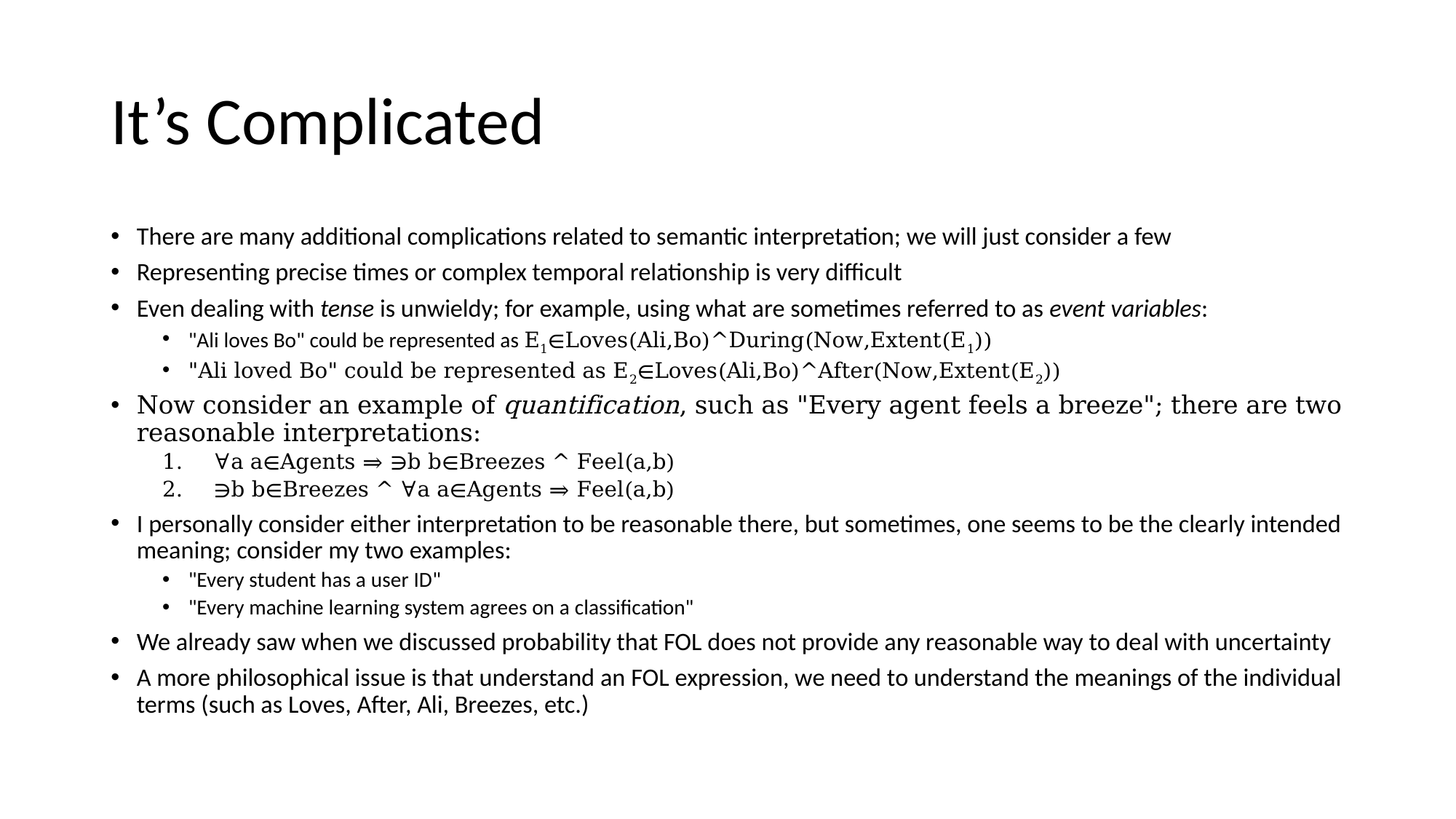

# It’s Complicated
There are many additional complications related to semantic interpretation; we will just consider a few
Representing precise times or complex temporal relationship is very difficult
Even dealing with tense is unwieldy; for example, using what are sometimes referred to as event variables:
"Ali loves Bo" could be represented as E1∈Loves(Ali,Bo)^During(Now,Extent(E1))
"Ali loved Bo" could be represented as E2∈Loves(Ali,Bo)^After(Now,Extent(E2))
Now consider an example of quantification, such as "Every agent feels a breeze"; there are two reasonable interpretations:
∀a a∈Agents ⇒ ∋b b∈Breezes ^ Feel(a,b)
∋b b∈Breezes ^ ∀a a∈Agents ⇒ Feel(a,b)
I personally consider either interpretation to be reasonable there, but sometimes, one seems to be the clearly intended meaning; consider my two examples:
"Every student has a user ID"
"Every machine learning system agrees on a classification"
We already saw when we discussed probability that FOL does not provide any reasonable way to deal with uncertainty
A more philosophical issue is that understand an FOL expression, we need to understand the meanings of the individual terms (such as Loves, After, Ali, Breezes, etc.)